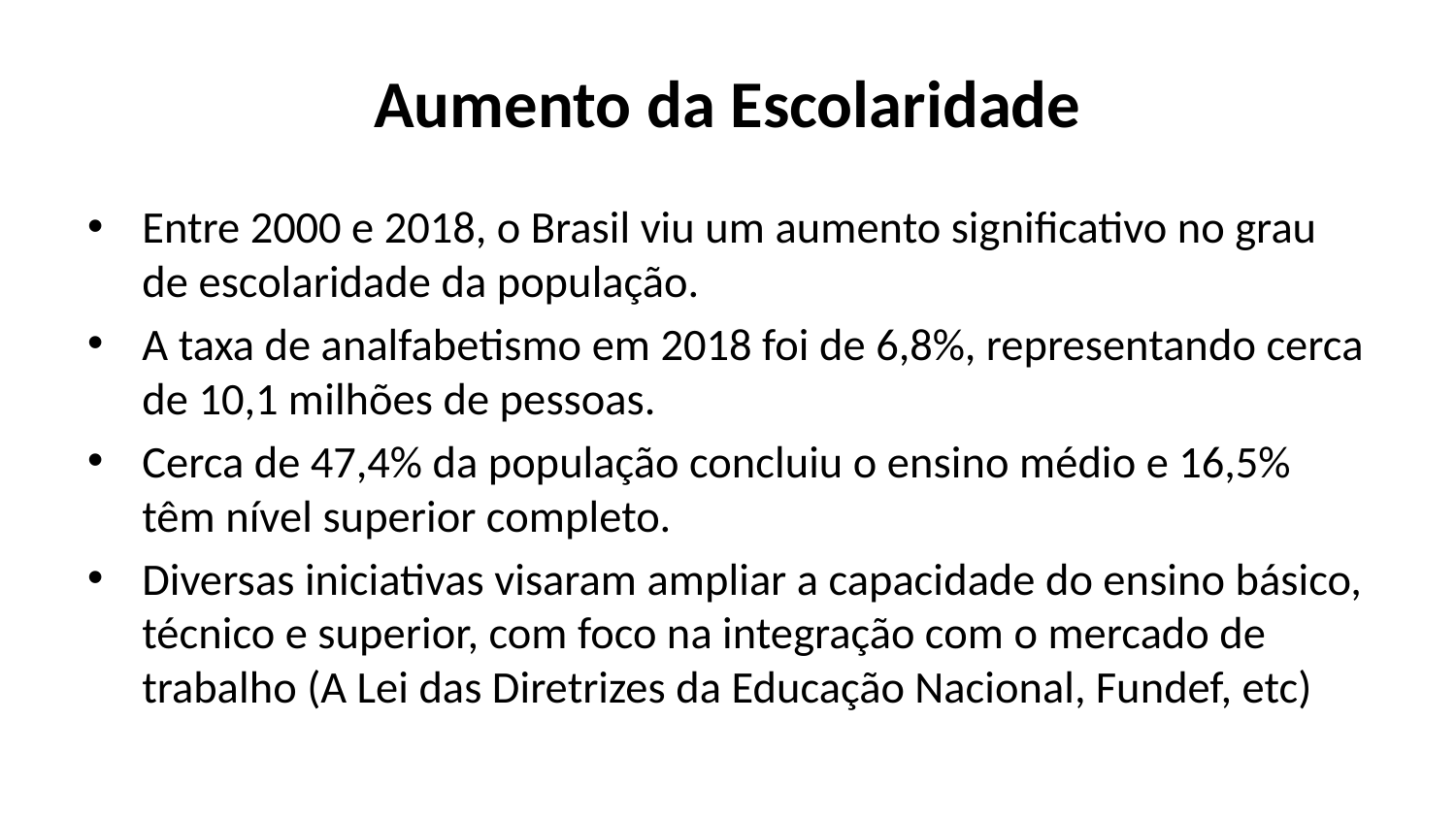

# Aumento da Escolaridade
Entre 2000 e 2018, o Brasil viu um aumento significativo no grau de escolaridade da população.
A taxa de analfabetismo em 2018 foi de 6,8%, representando cerca de 10,1 milhões de pessoas.
Cerca de 47,4% da população concluiu o ensino médio e 16,5% têm nível superior completo.
Diversas iniciativas visaram ampliar a capacidade do ensino básico, técnico e superior, com foco na integração com o mercado de trabalho (A Lei das Diretrizes da Educação Nacional, Fundef, etc)